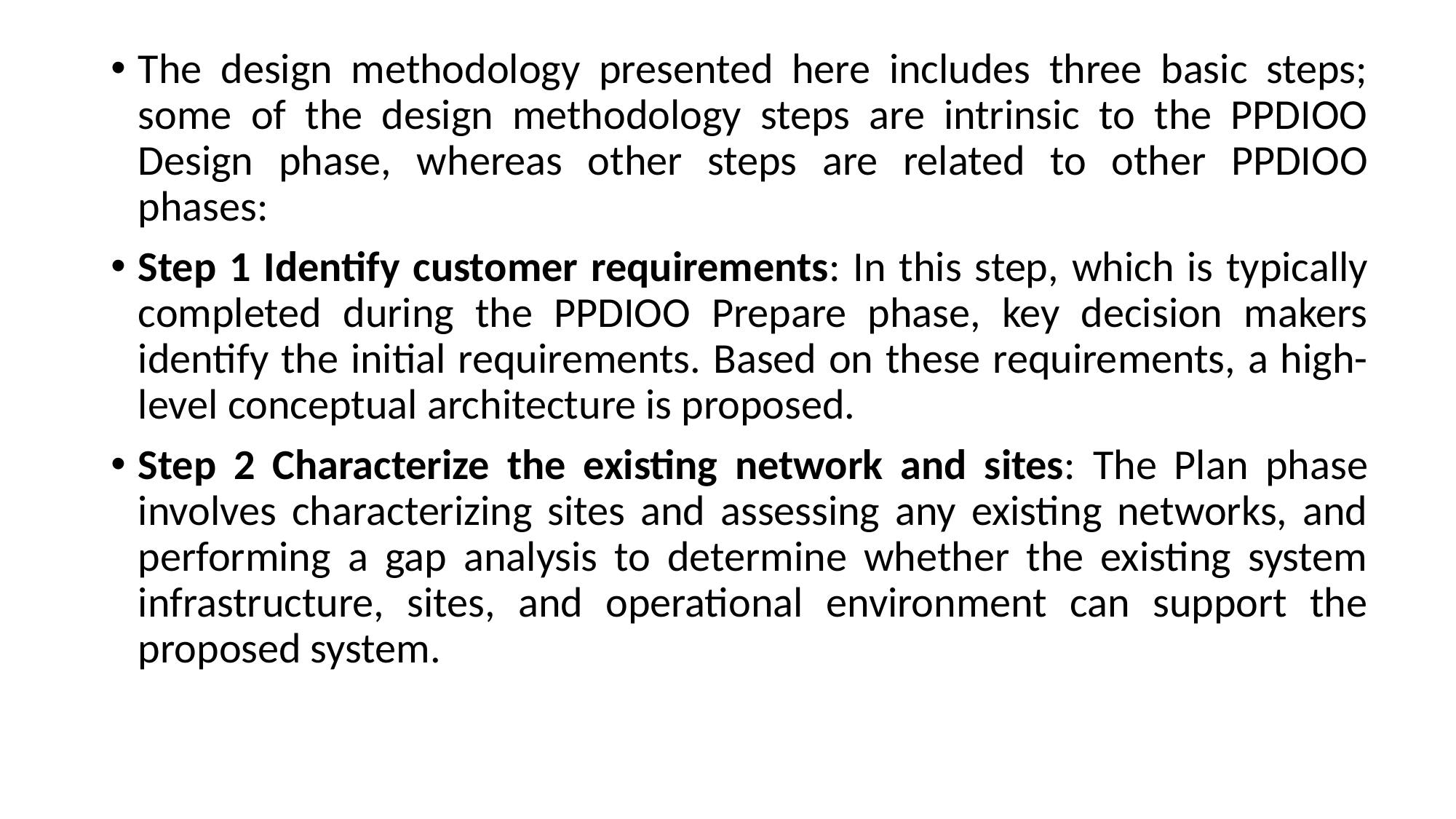

The design methodology presented here includes three basic steps; some of the design methodology steps are intrinsic to the PPDIOO Design phase, whereas other steps are related to other PPDIOO phases:
Step 1 Identify customer requirements: In this step, which is typically completed during the PPDIOO Prepare phase, key decision makers identify the initial requirements. Based on these requirements, a high-level conceptual architecture is proposed.
Step 2 Characterize the existing network and sites: The Plan phase involves characterizing sites and assessing any existing networks, and performing a gap analysis to determine whether the existing system infrastructure, sites, and operational environment can support the proposed system.